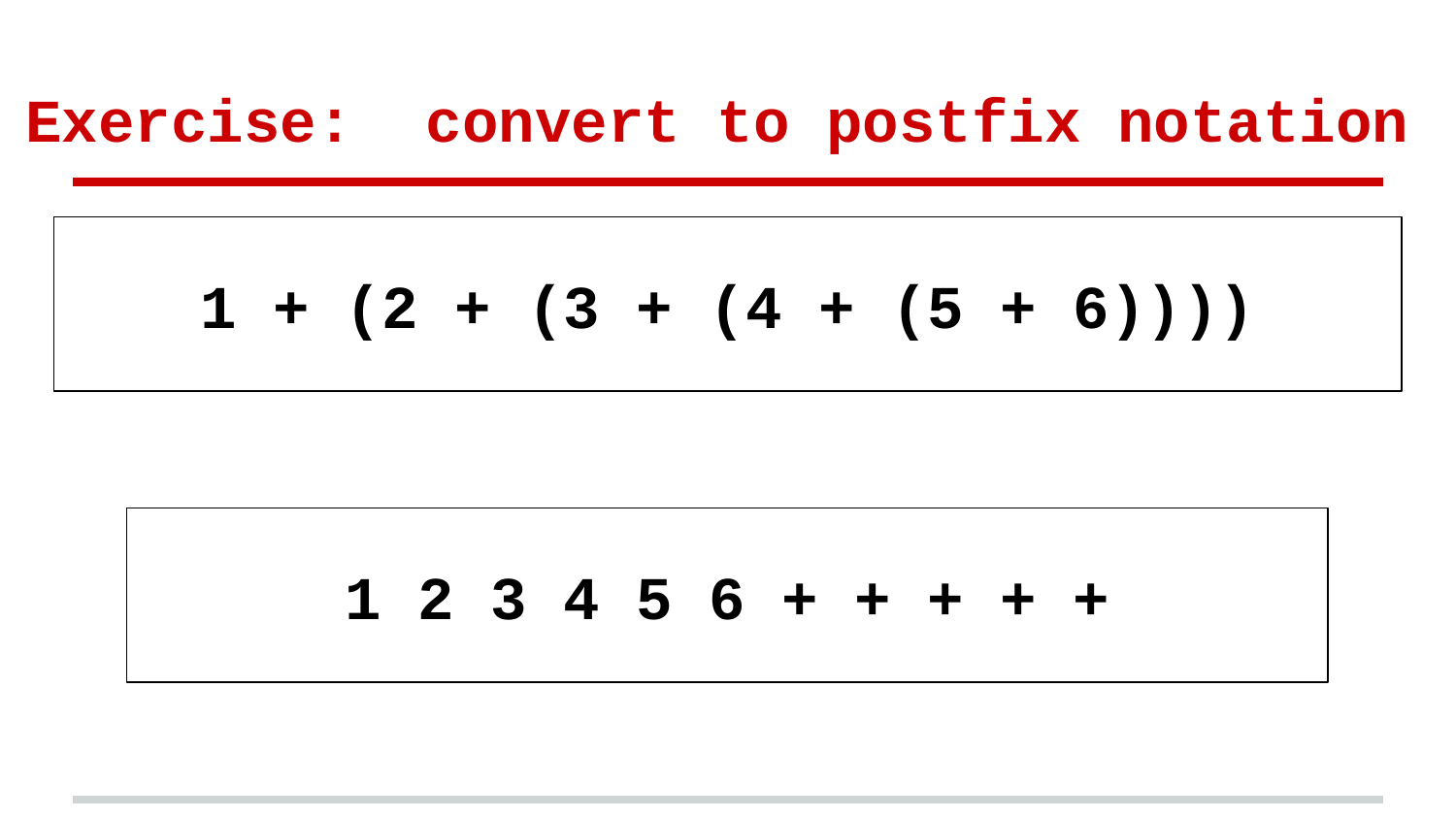

# Exercise:  convert to postfix notation
1 + (2 + (3 + (4 + (5 + 6))))
1 2 3 4 5 6 + + + + +